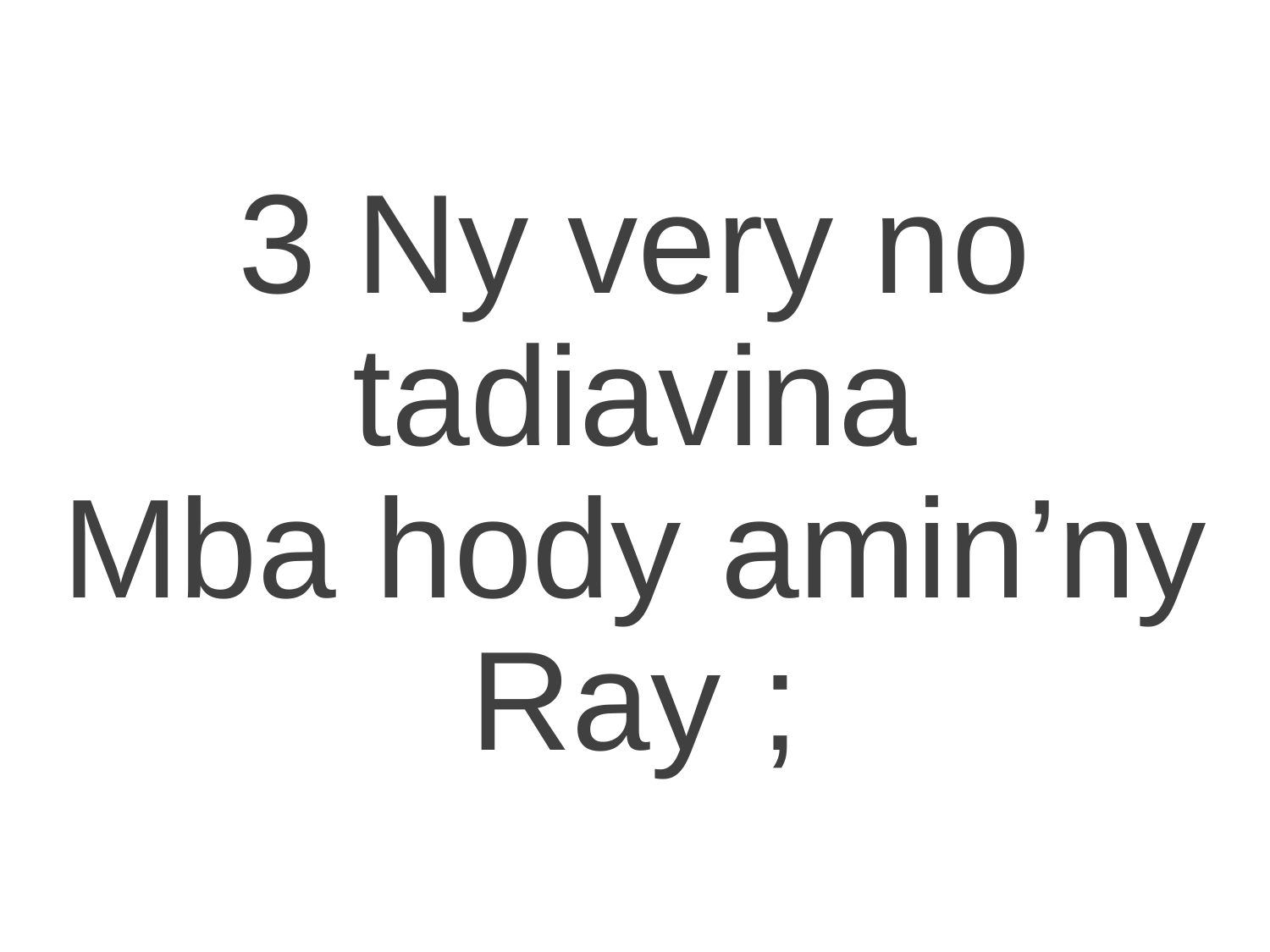

3 Ny very no tadiavina
Mba hody amin’ny Ray ;